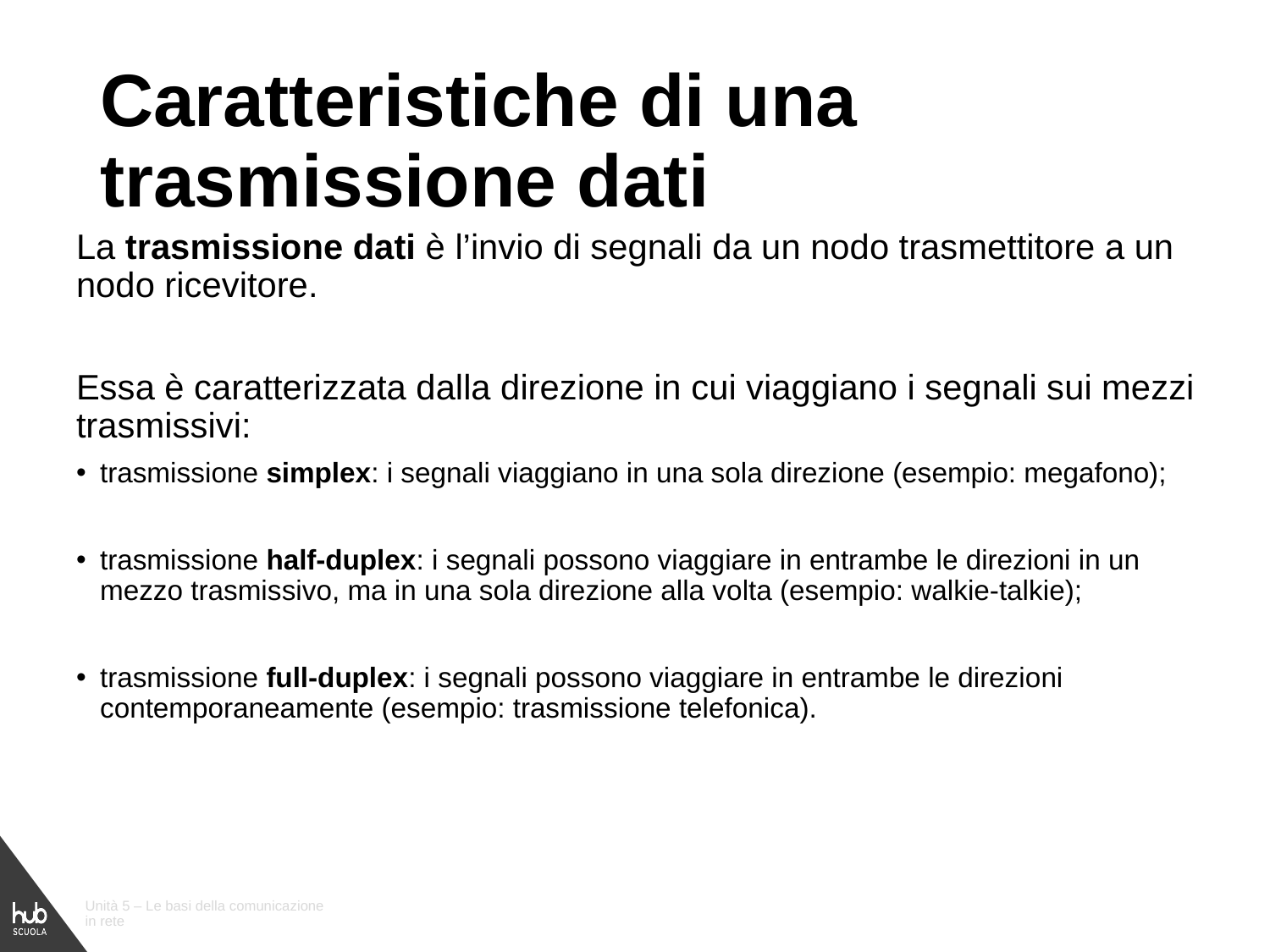

# Caratteristiche di una trasmissione dati
La trasmissione dati è l’invio di segnali da un nodo trasmettitore a un nodo ricevitore.

Essa è caratterizzata dalla direzione in cui viaggiano i segnali sui mezzi trasmissivi:
trasmissione simplex: i segnali viaggiano in una sola direzione (esempio: megafono);

trasmissione half-duplex: i segnali possono viaggiare in entrambe le direzioni in un mezzo trasmissivo, ma in una sola direzione alla volta (esempio: walkie-talkie);

trasmissione full-duplex: i segnali possono viaggiare in entrambe le direzioni contemporaneamente (esempio: trasmissione telefonica).